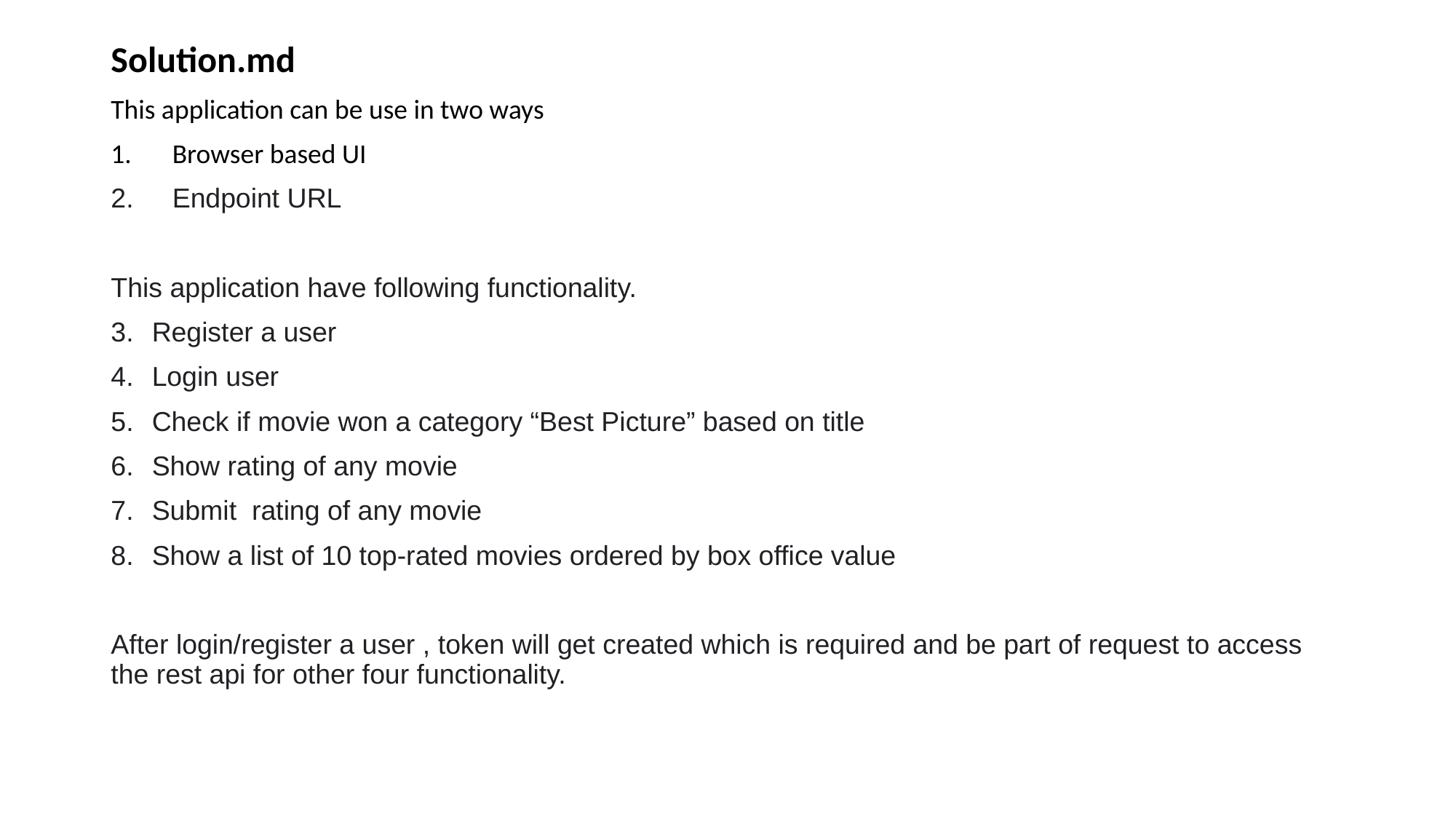

Solution.md
This application can be use in two ways
Browser based UI
Endpoint URL

This application have following functionality.
Register a user
Login user
Check if movie won a category “Best Picture” based on title
Show rating of any movie
Submit  rating of any movie
Show a list of 10 top-rated movies ordered by box office value

After login/register a user , token will get created which is required and be part of request to access the rest api for other four functionality.